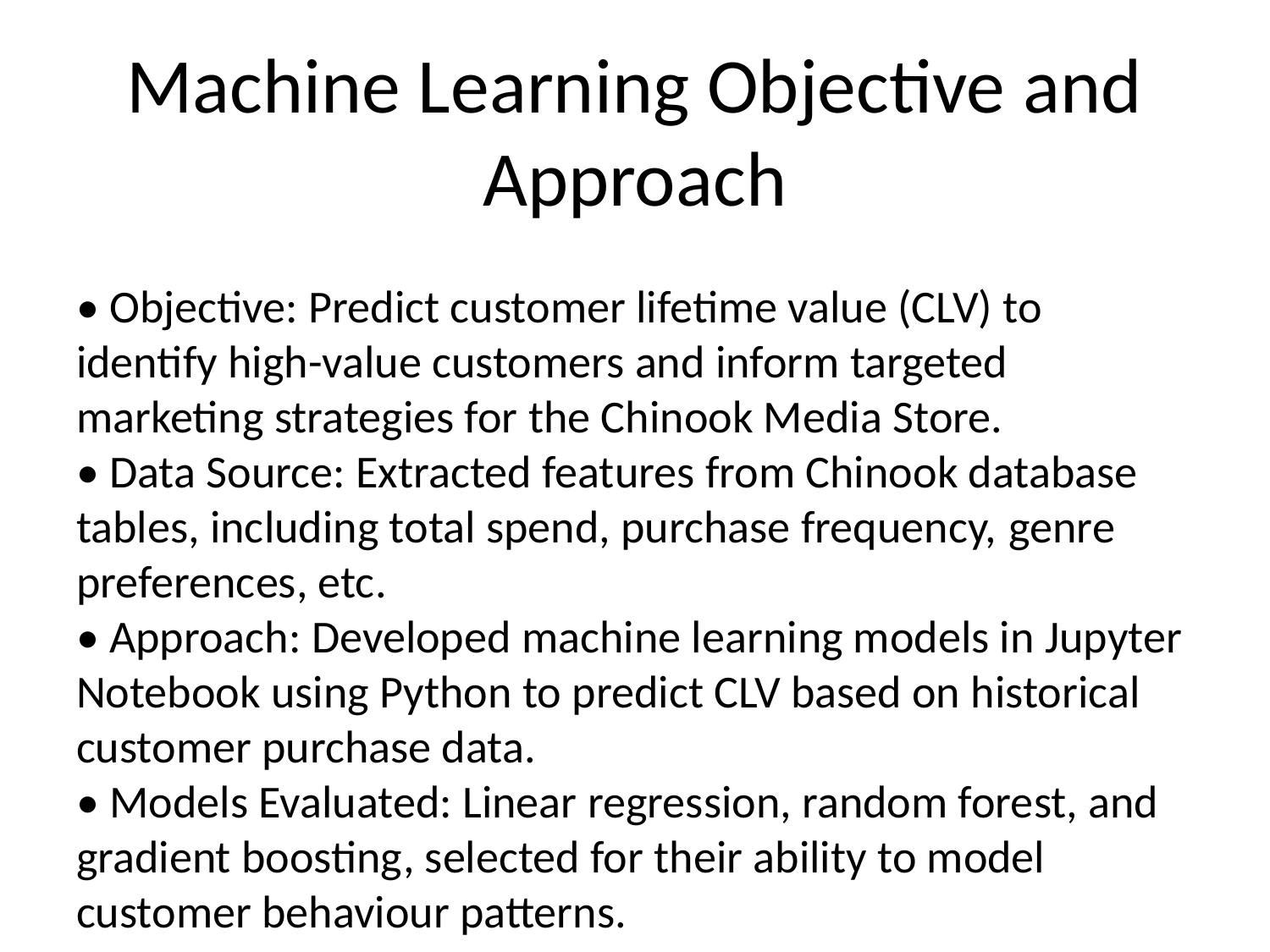

# Machine Learning Objective and Approach

• Objective: Predict customer lifetime value (CLV) to   identify high-value customers and inform targeted marketing strategies for the Chinook Media Store.
• Data Source: Extracted features from Chinook database tables, including total spend, purchase frequency, genre preferences, etc.
• Approach: Developed machine learning models in Jupyter Notebook using Python to predict CLV based on historical customer purchase data.
• Models Evaluated: Linear regression, random forest, and gradient boosting, selected for their ability to model customer behaviour patterns.